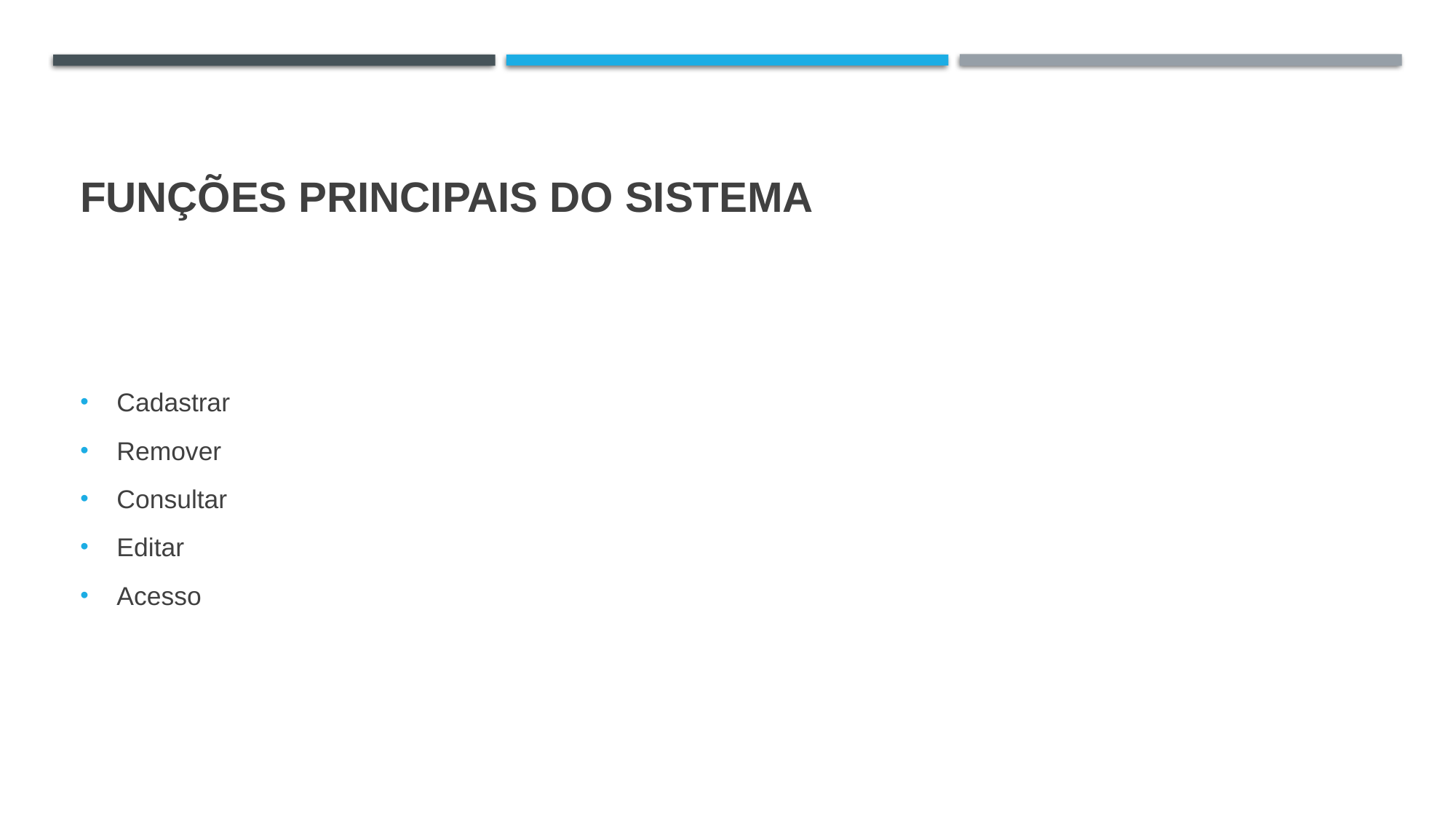

# Funções principais do sistema
Cadastrar
Remover
Consultar
Editar
Acesso